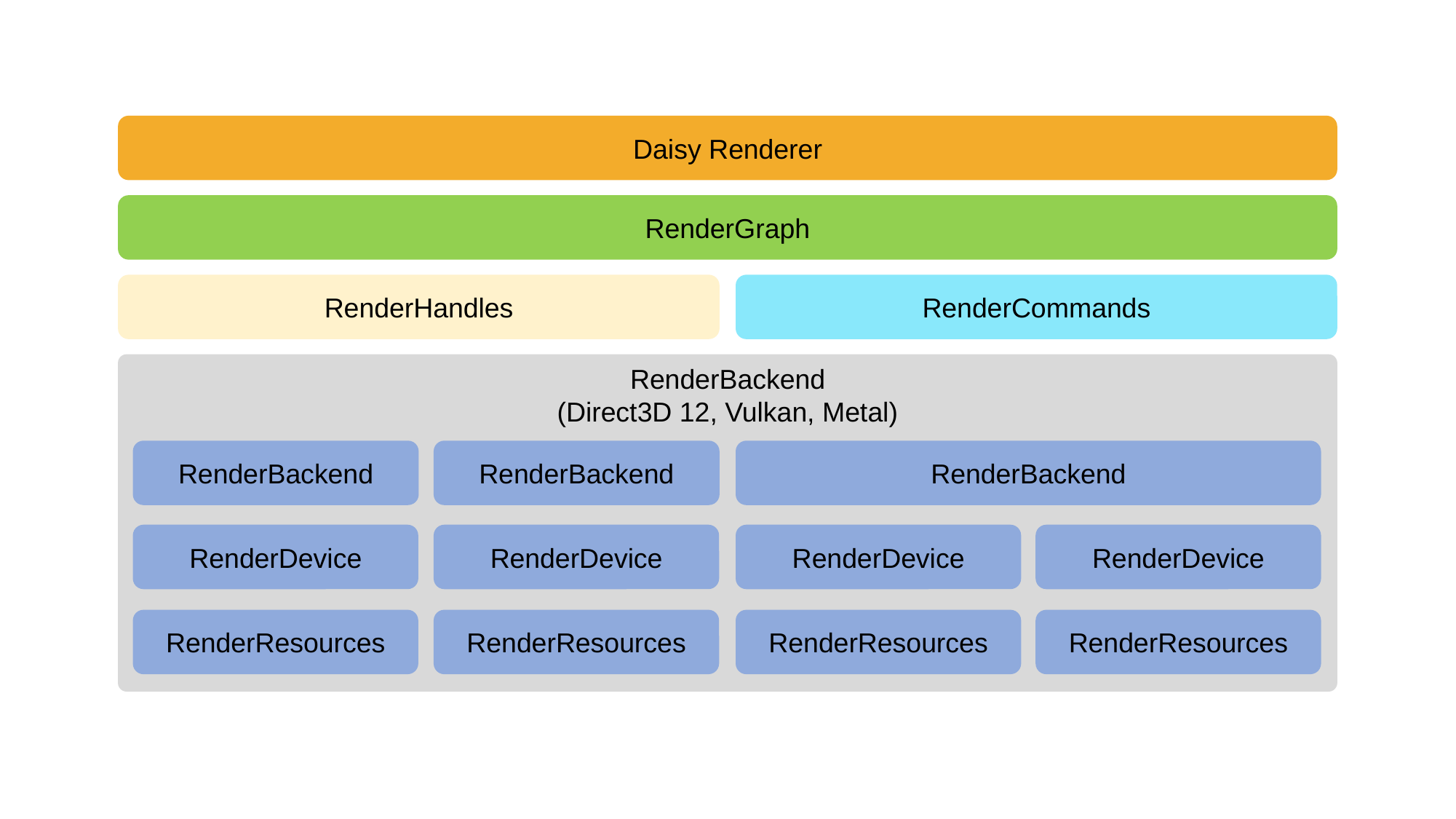

Daisy Renderer
RenderGraph
RenderHandles
RenderCommands
RenderBackend
(Direct3D 12, Vulkan, Metal)
RenderBackend
RenderBackend
RenderBackend
RenderDevice
RenderDevice
RenderDevice
RenderDevice
RenderResources
RenderResources
RenderResources
RenderResources